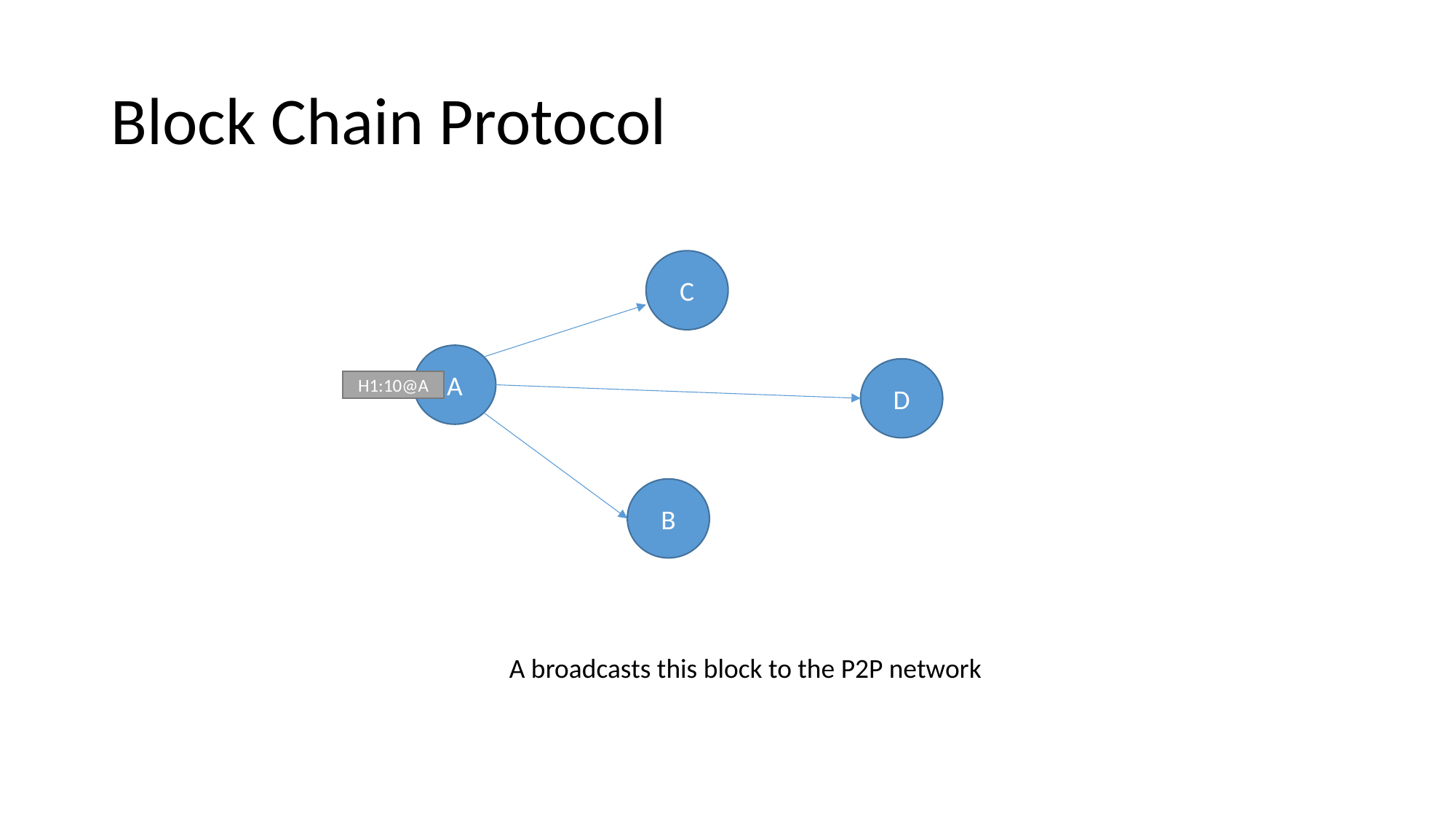

# Block Chain Protocol
C
A
D
H1:10@A
B
A broadcasts this block to the P2P network